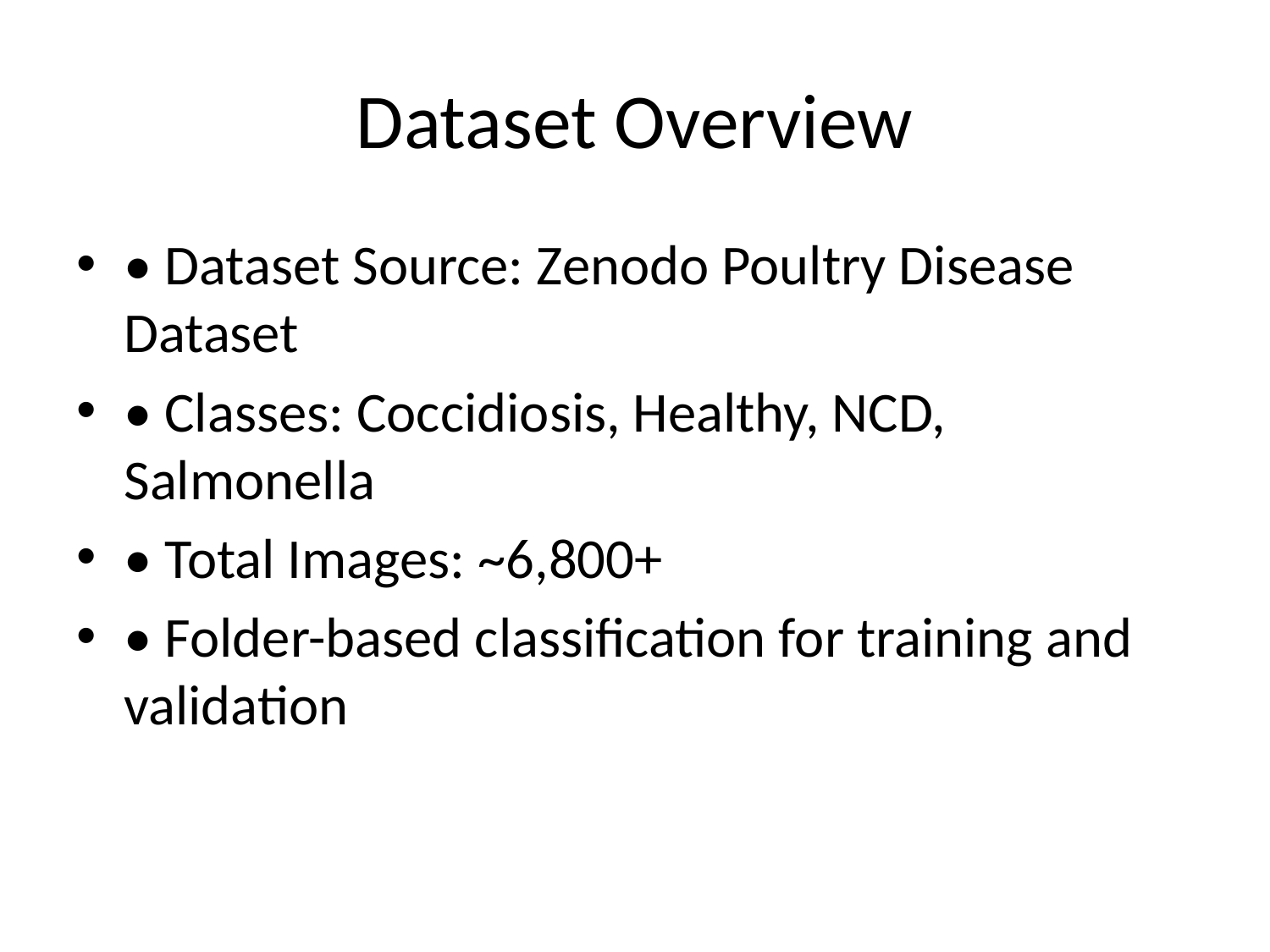

# Dataset Overview
• Dataset Source: Zenodo Poultry Disease Dataset
• Classes: Coccidiosis, Healthy, NCD, Salmonella
• Total Images: ~6,800+
• Folder-based classification for training and validation